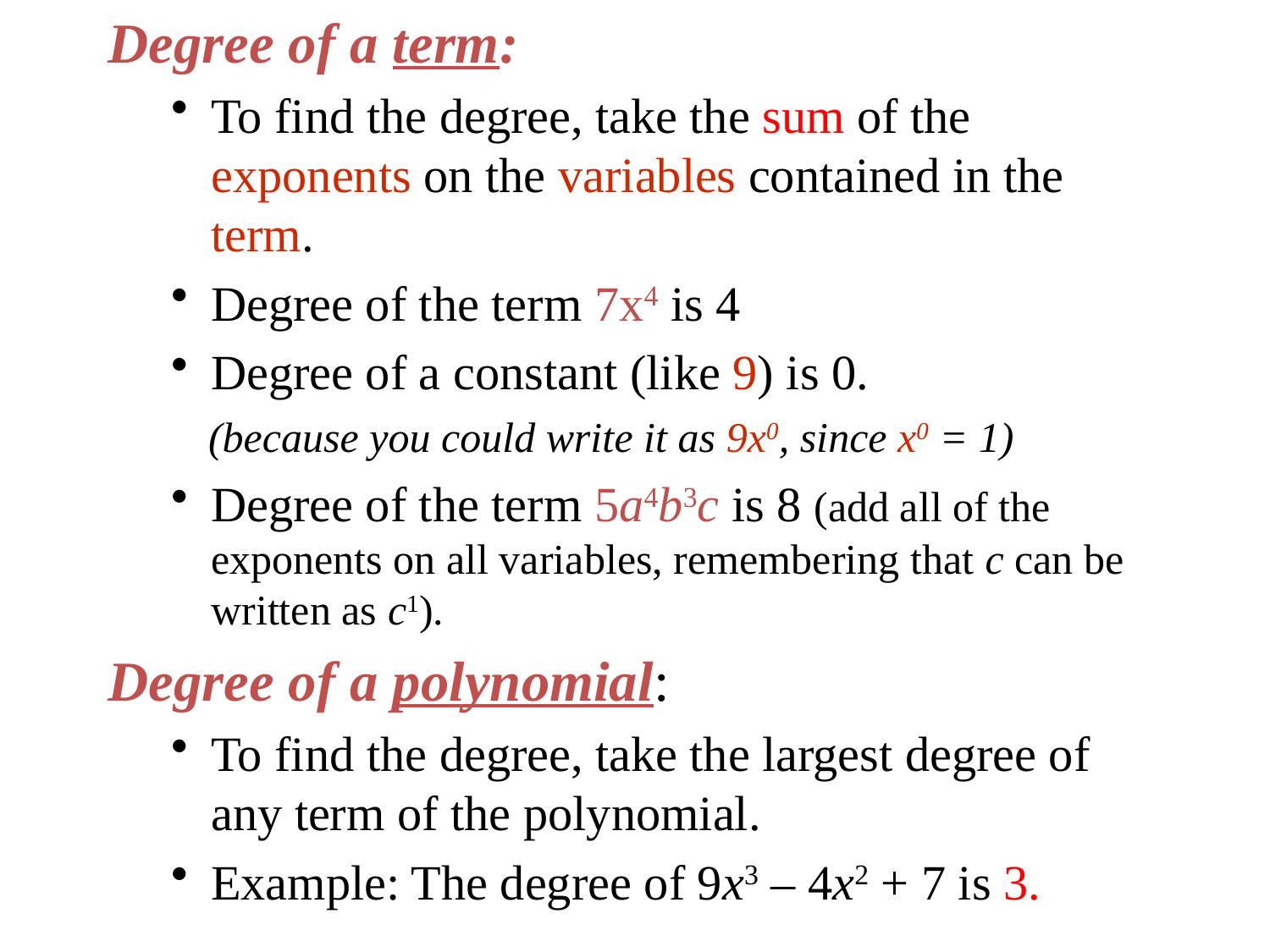

Degree of a term:
To find the degree, take the sum of the exponents on the variables contained in the term.
Degree of the term 7x4 is 4
Degree of a constant (like 9) is 0.
   (because you could write it as 9x0, since x0 = 1)
Degree of the term 5a4b3c is 8 (add all of the exponents on all variables, remembering that c can be written as c1).
Degree of a polynomial:
To find the degree, take the largest degree of any term of the polynomial.
Example: The degree of 9x3 – 4x2 + 7 is 3.